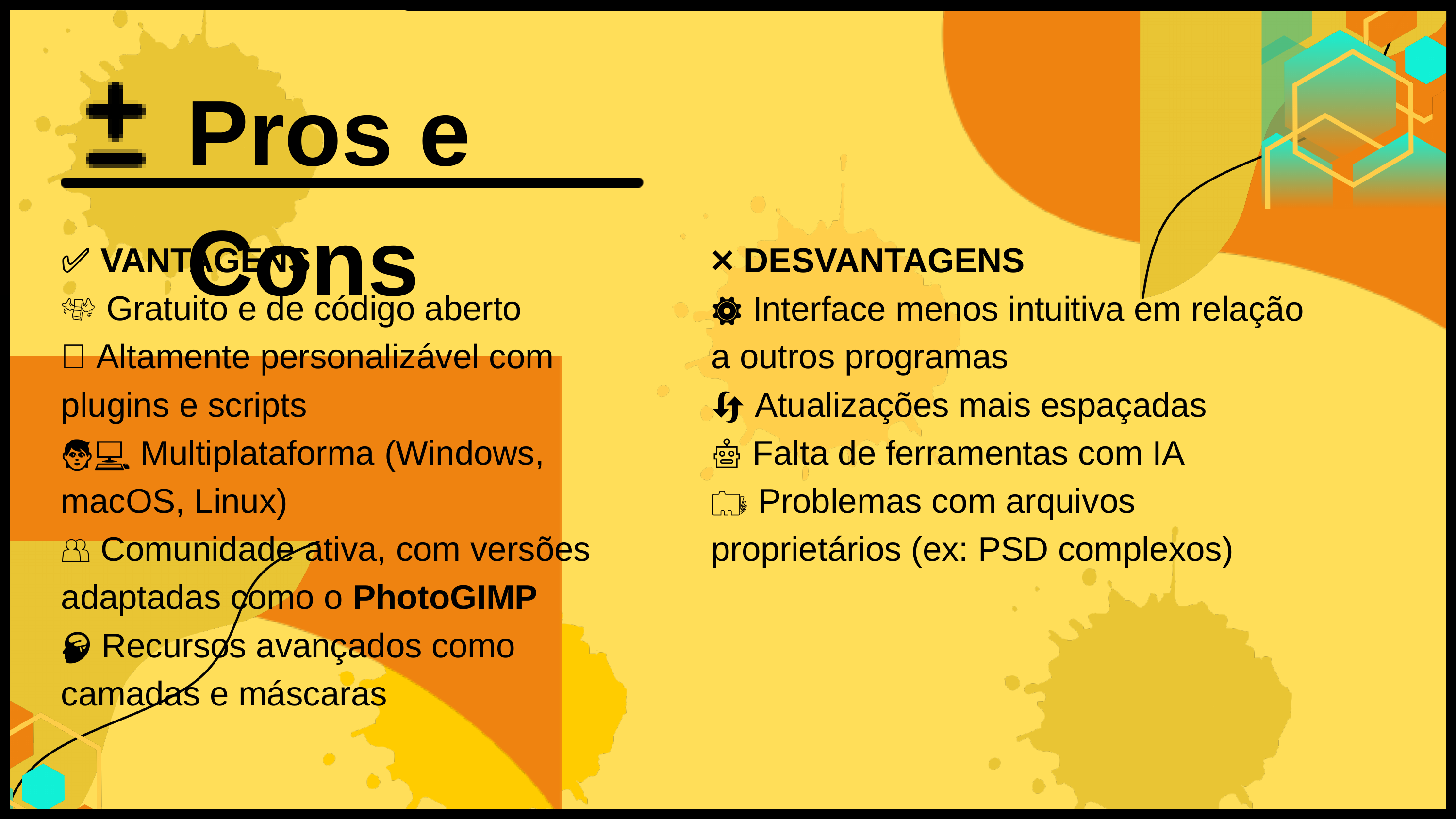

Pros e Cons

✅ VANTAGENS
💸 Gratuito e de código aberto
🧩 Altamente personalizável com plugins e scripts
🧑‍💻 Multiplataforma (Windows, macOS, Linux)
👥 Comunidade ativa, com versões adaptadas como o PhotoGIMP
🧠 Recursos avançados como camadas e máscaras
❌ DESVANTAGENS
⚙️ Interface menos intuitiva em relação a outros programas
🔄 Atualizações mais espaçadas
🤖 Falta de ferramentas com IA
🗂️ Problemas com arquivos proprietários (ex: PSD complexos)